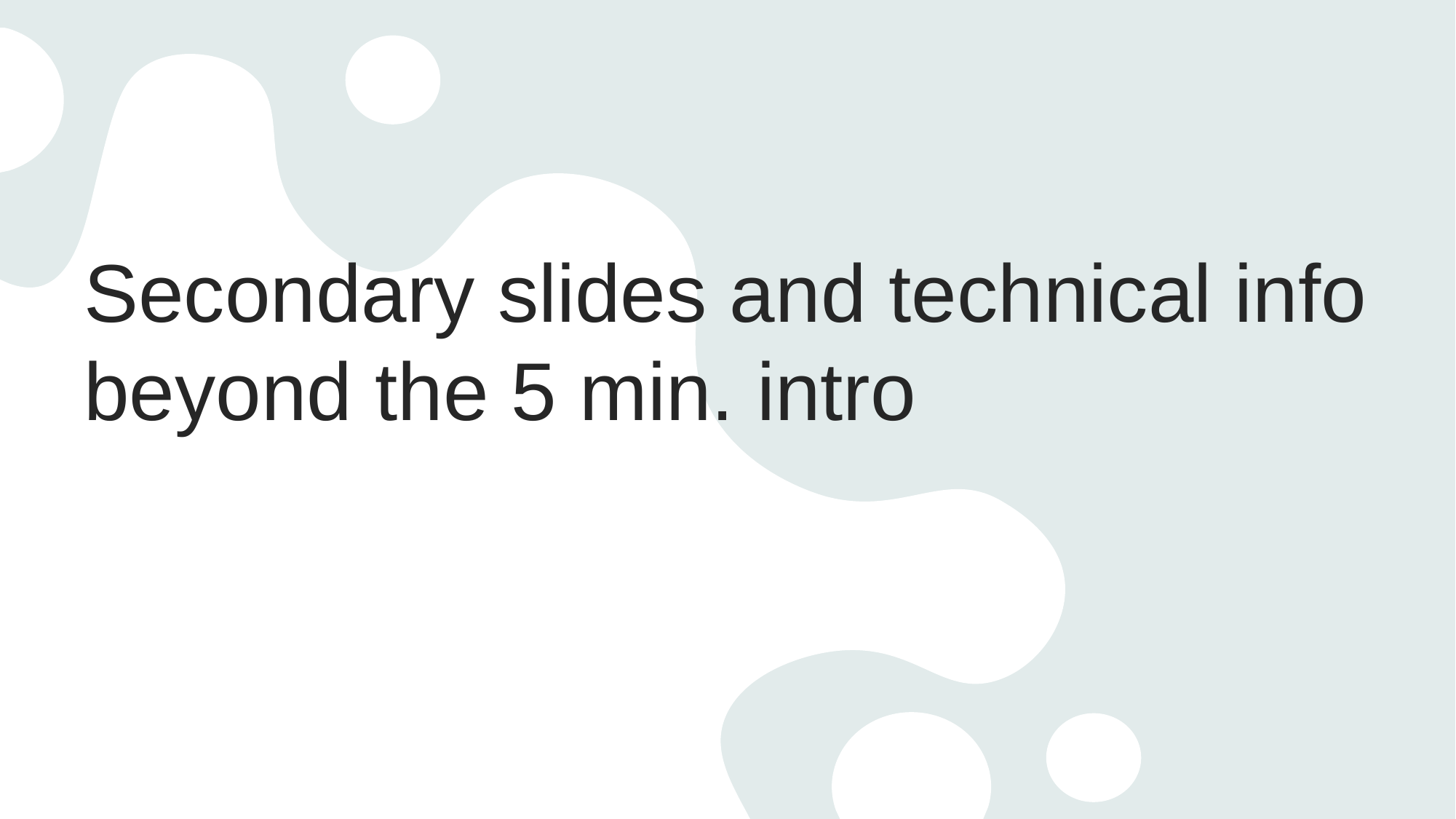

# Secondary slides and technical info beyond the 5 min. intro